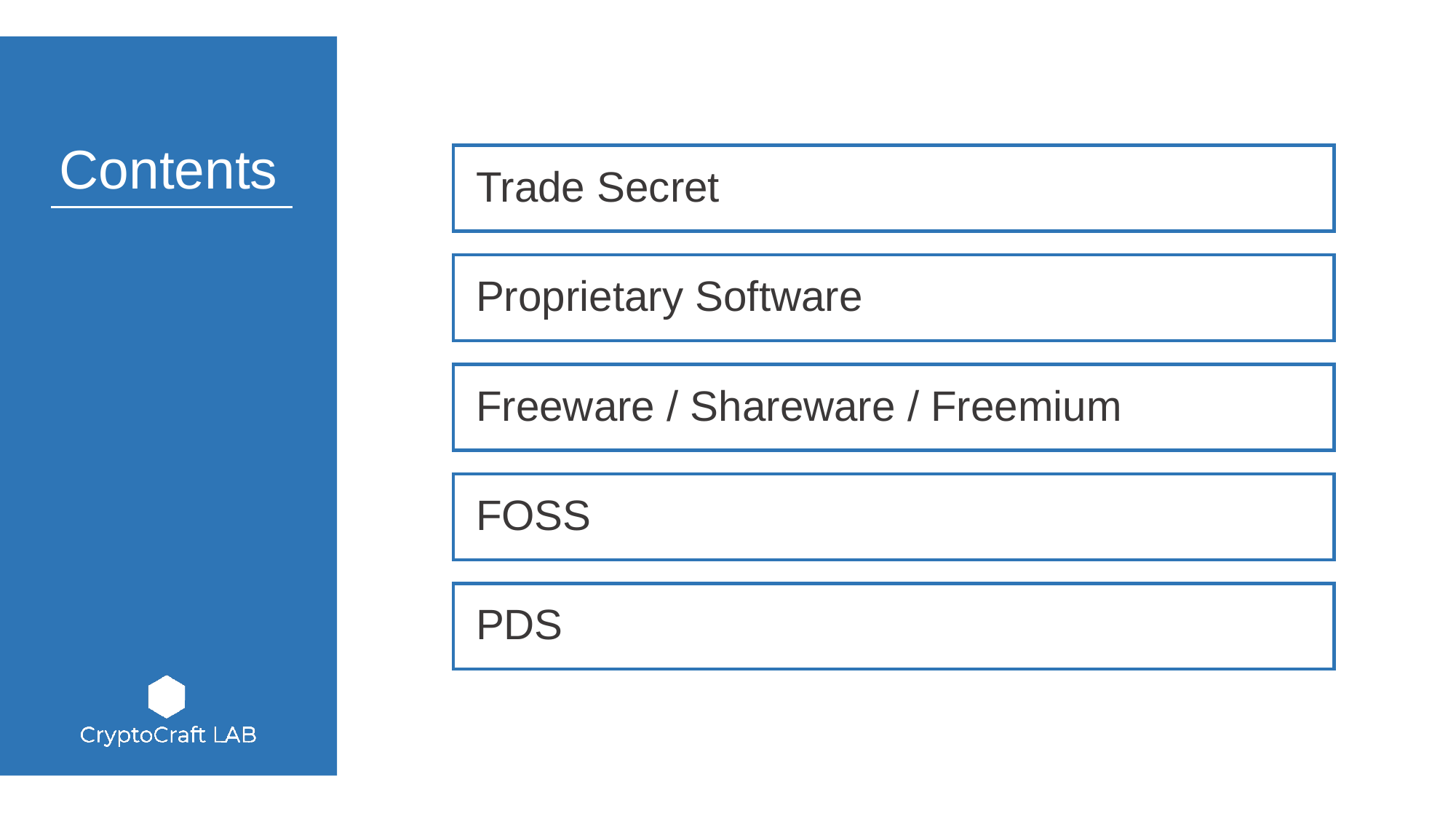

Trade Secret
 Proprietary Software
 Freeware / Shareware / Freemium
 FOSS
 PDS